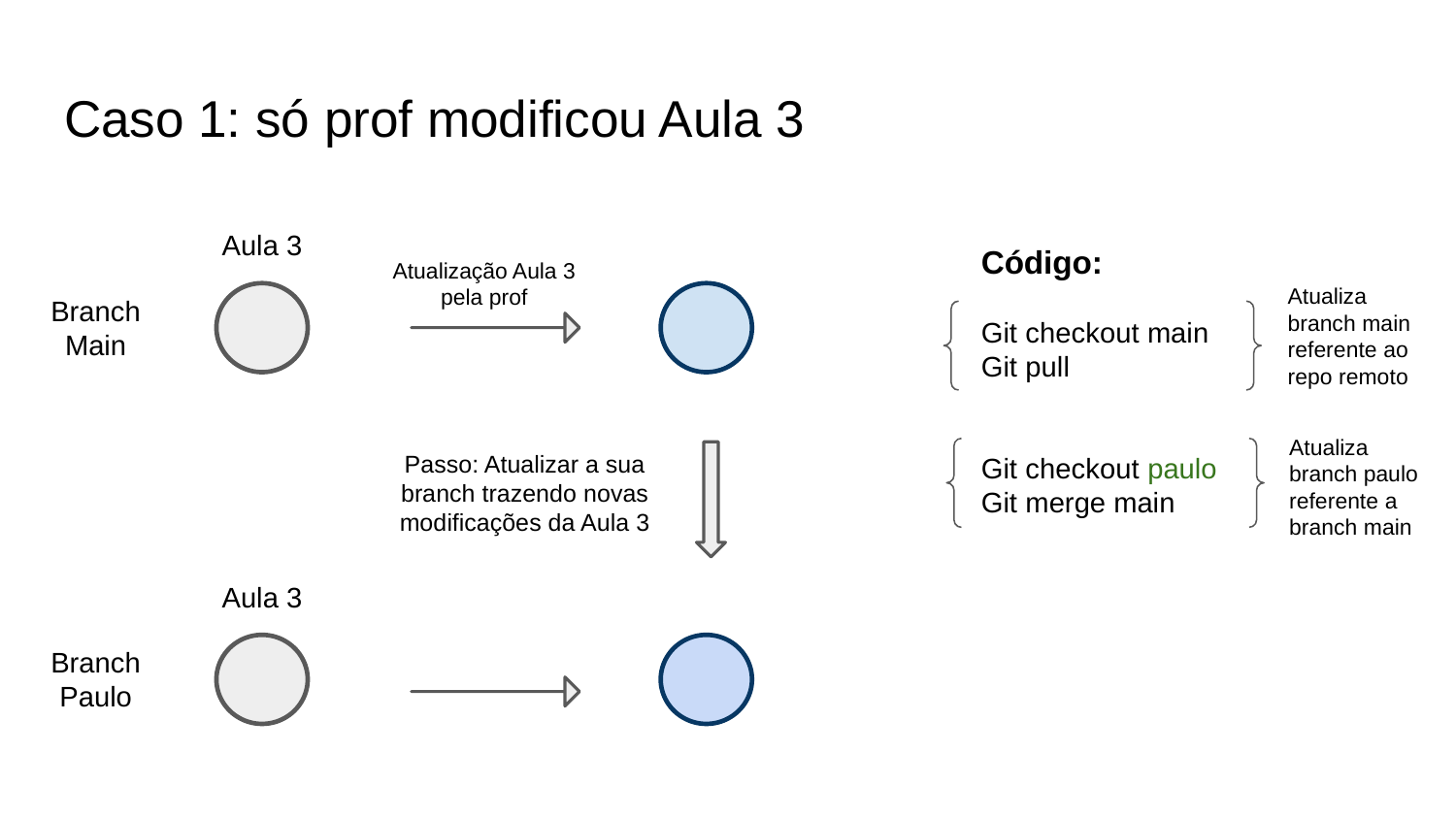

# Caso 1: só prof modificou Aula 3
Aula 3
Código:

Git checkout main
Git pull

Git checkout paulo
Git merge main
Atualização Aula 3 pela prof
Atualiza branch main referente ao repo remoto
Branch Main

Atualiza branch paulo referente a branch main
Passo: Atualizar a sua branch trazendo novas modificações da Aula 3

Aula 3
Branch Paulo